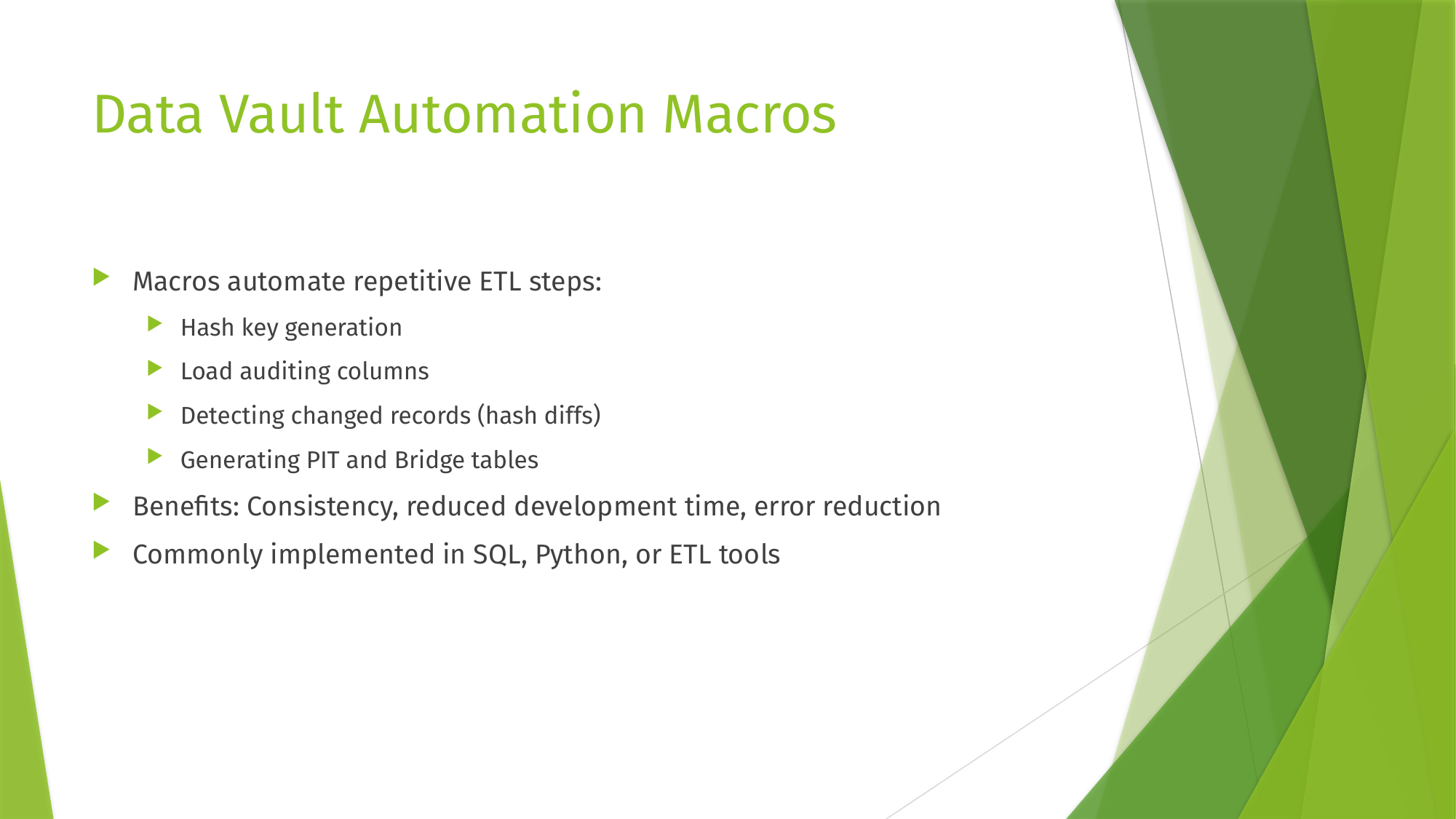

# Data Vault Automation Macros
Macros automate repetitive ETL steps:
Hash key generation
Load auditing columns
Detecting changed records (hash diffs)
Generating PIT and Bridge tables
Benefits: Consistency, reduced development time, error reduction
Commonly implemented in SQL, Python, or ETL tools